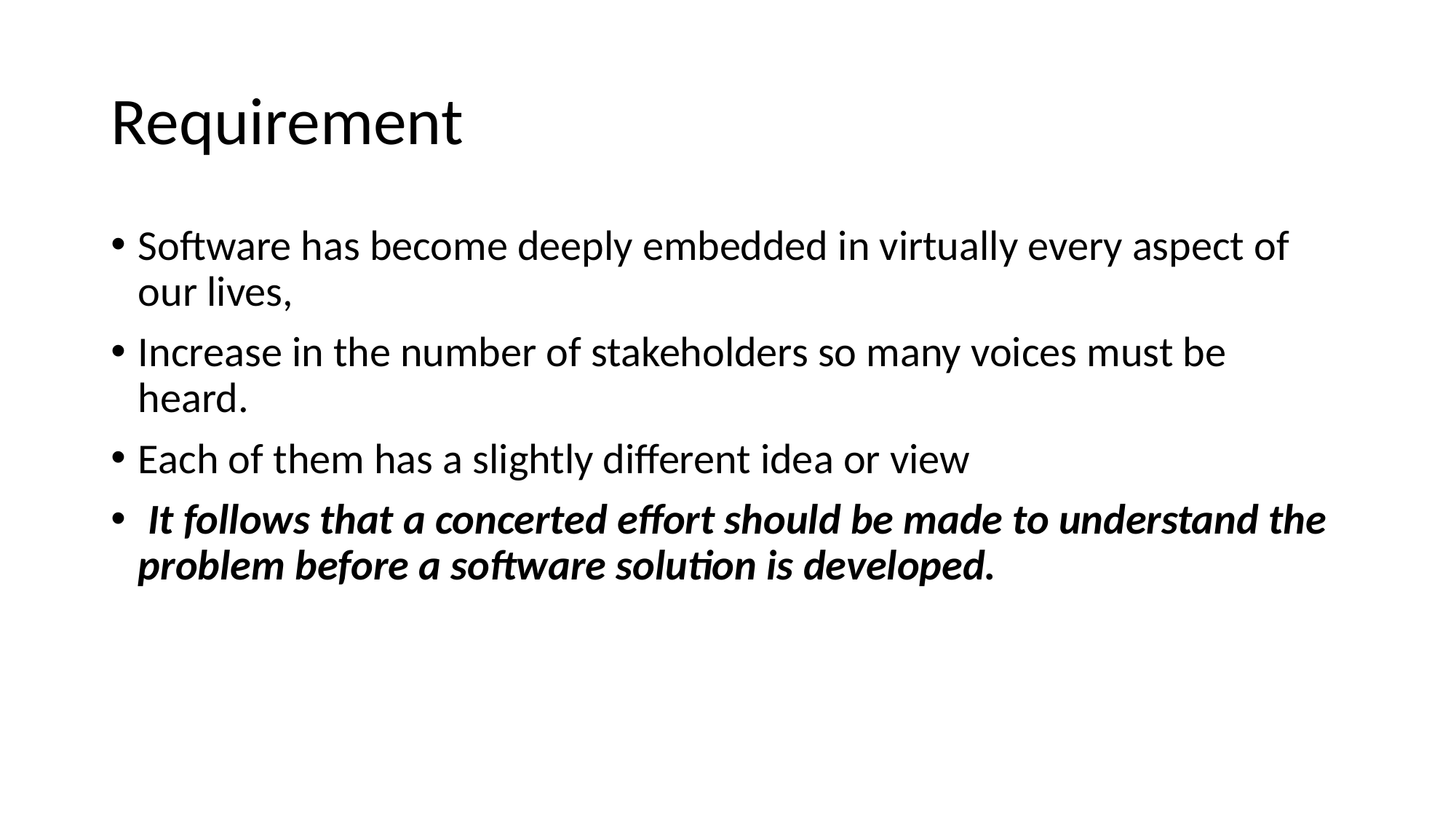

# Requirement
Software has become deeply embedded in virtually every aspect of our lives,
Increase in the number of stakeholders so many voices must be heard.
Each of them has a slightly different idea or view
 It follows that a concerted effort should be made to understand the problem before a software solution is developed.